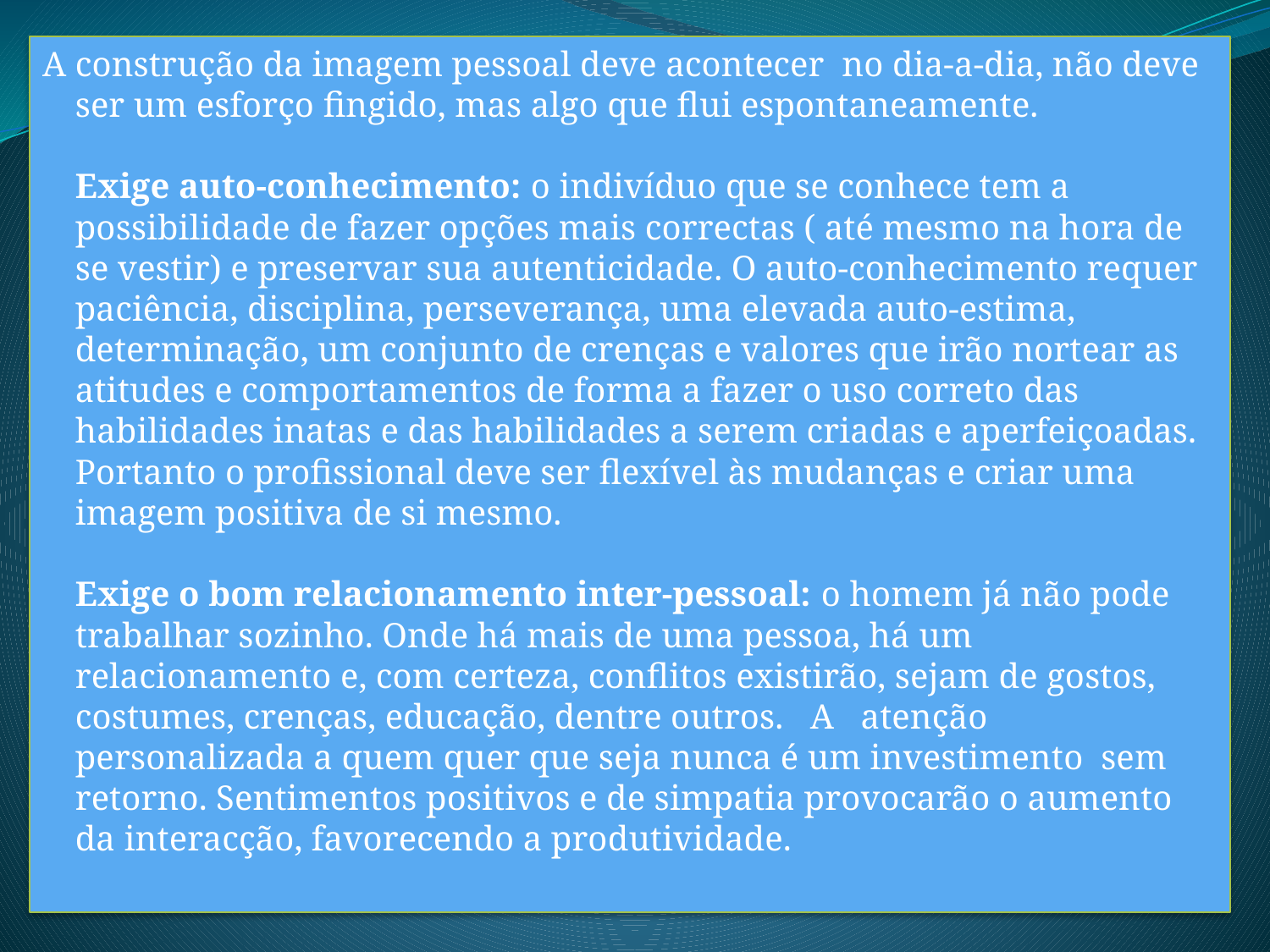

A construção da imagem pessoal deve acontecer  no dia-a-dia, não deve ser um esforço fingido, mas algo que flui espontaneamente.            
           
Exige auto-conhecimento: o indivíduo que se conhece tem a possibilidade de fazer opções mais correctas ( até mesmo na hora de se vestir) e preservar sua autenticidade. O auto-conhecimento requer paciência, disciplina, perseverança, uma elevada auto-estima, determinação, um conjunto de crenças e valores que irão nortear as atitudes e comportamentos de forma a fazer o uso correto das habilidades inatas e das habilidades a serem criadas e aperfeiçoadas.
Portanto o profissional deve ser flexível às mudanças e criar uma imagem positiva de si mesmo. 
           
Exige o bom relacionamento inter-pessoal: o homem já não pode trabalhar sozinho. Onde há mais de uma pessoa, há um relacionamento e, com certeza, conflitos existirão, sejam de gostos, costumes, crenças, educação, dentre outros.   A   atenção personalizada a quem quer que seja nunca é um investimento  sem retorno. Sentimentos positivos e de simpatia provocarão o aumento da interacção, favorecendo a produtividade.
#